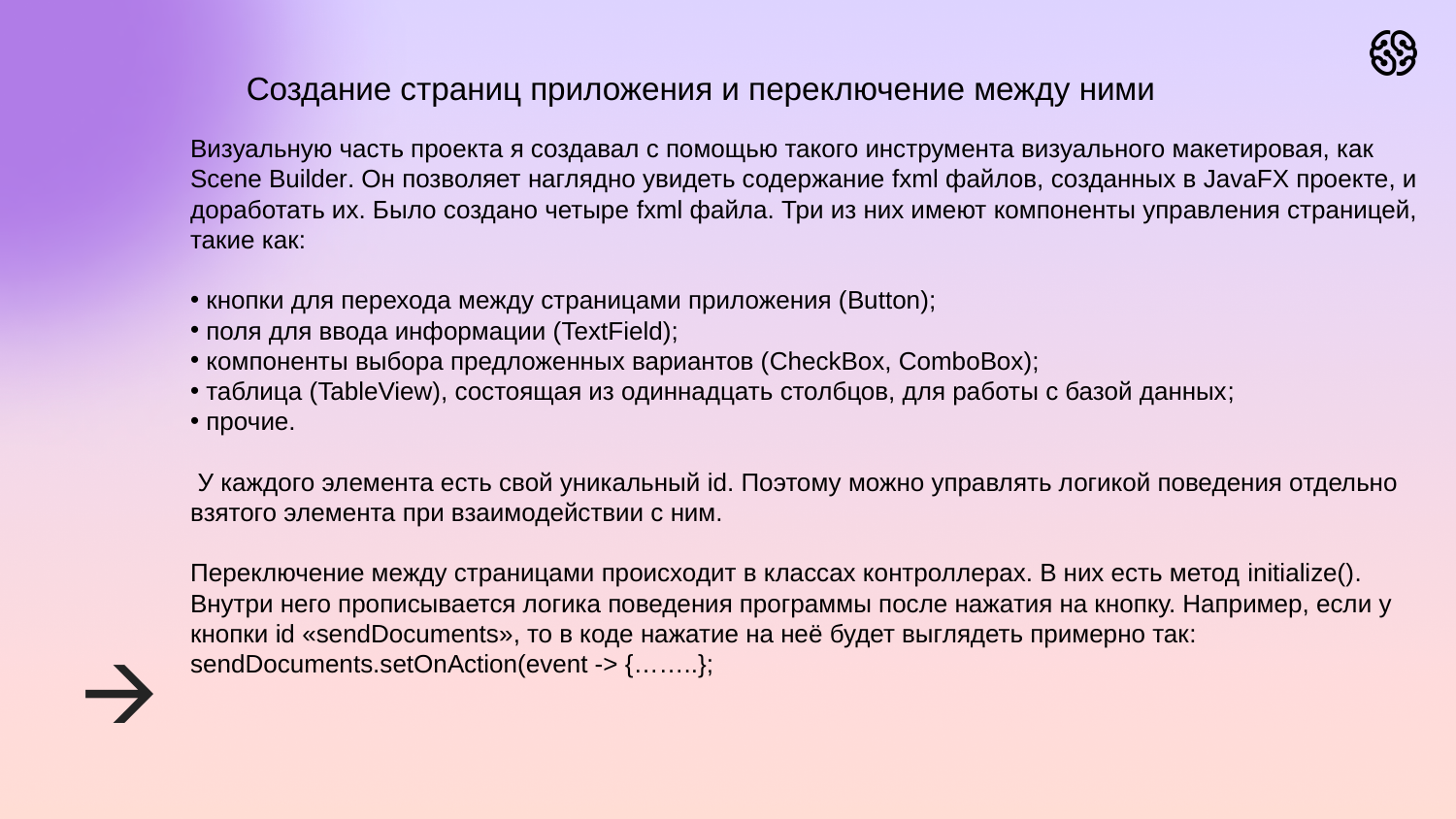

Создание страниц приложения и переключение между ними
Визуальную часть проекта я создавал с помощью такого инструмента визуального макетировая, как Scene Builder. Он позволяет наглядно увидеть содержание fxml файлов, созданных в JavaFX проекте, и доработать их. Было создано четыре fxml файла. Три из них имеют компоненты управления страницей, такие как:

 кнопки для перехода между страницами приложения (Button);
 поля для ввода информации (TextField);
 компоненты выбора предложенных вариантов (CheckBox, ComboBox);
 таблица (TableView), состоящая из одиннадцать столбцов, для работы с базой данных;
 прочие.

 У каждого элемента есть свой уникальный id. Поэтому можно управлять логикой поведения отдельно взятого элемента при взаимодействии с ним.

Переключение между страницами происходит в классах контроллерах. В них есть метод initialize(). Внутри него прописывается логика поведения программы после нажатия на кнопку. Например, если у кнопки id «sendDocuments», то в коде нажатие на неё будет выглядеть примерно так: sendDocuments.setOnAction(event -> {……..};